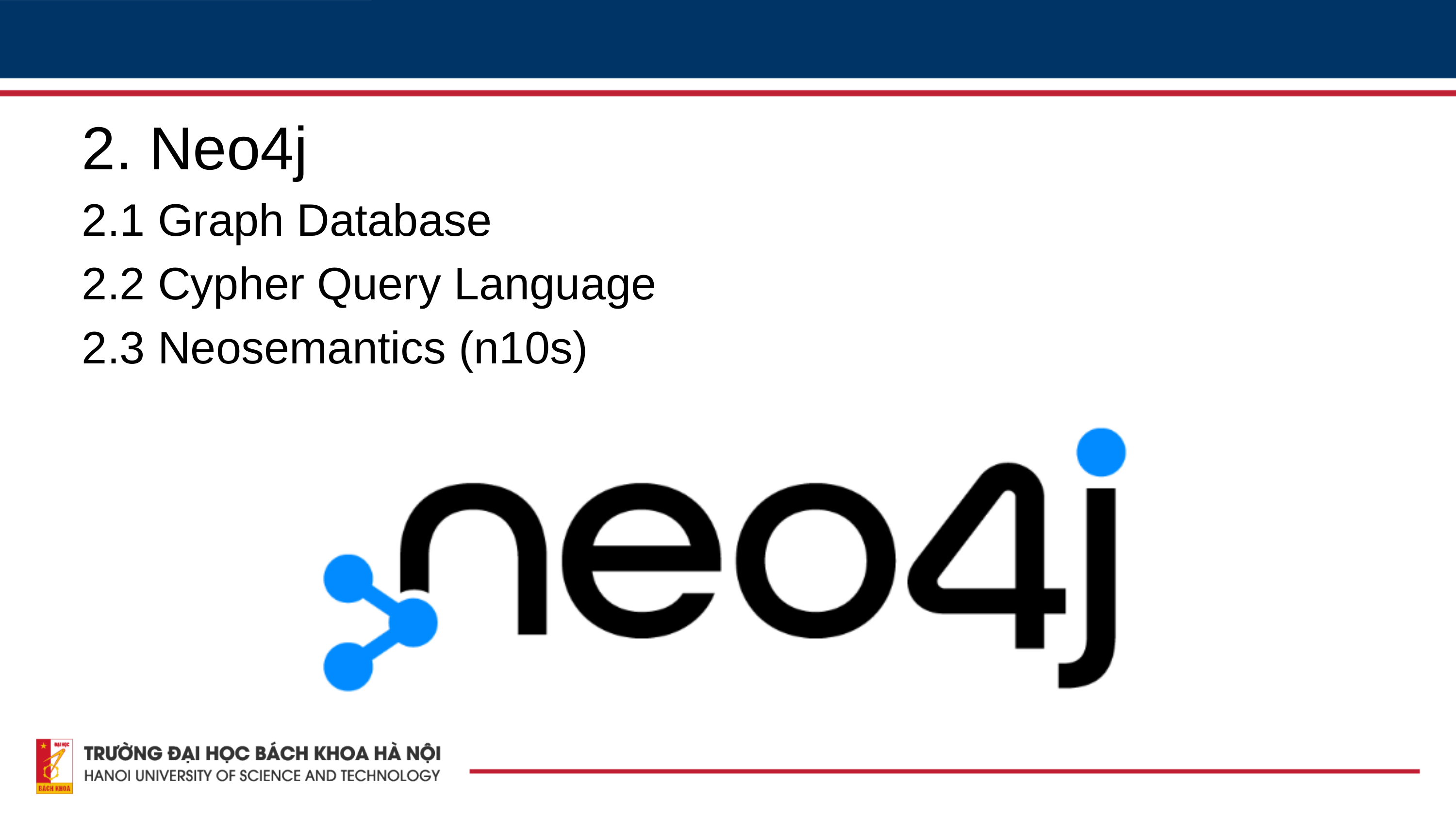

2. Neo4j
2.1 Graph Database
2.2 Cypher Query Language
2.3 Neosemantics (n10s)